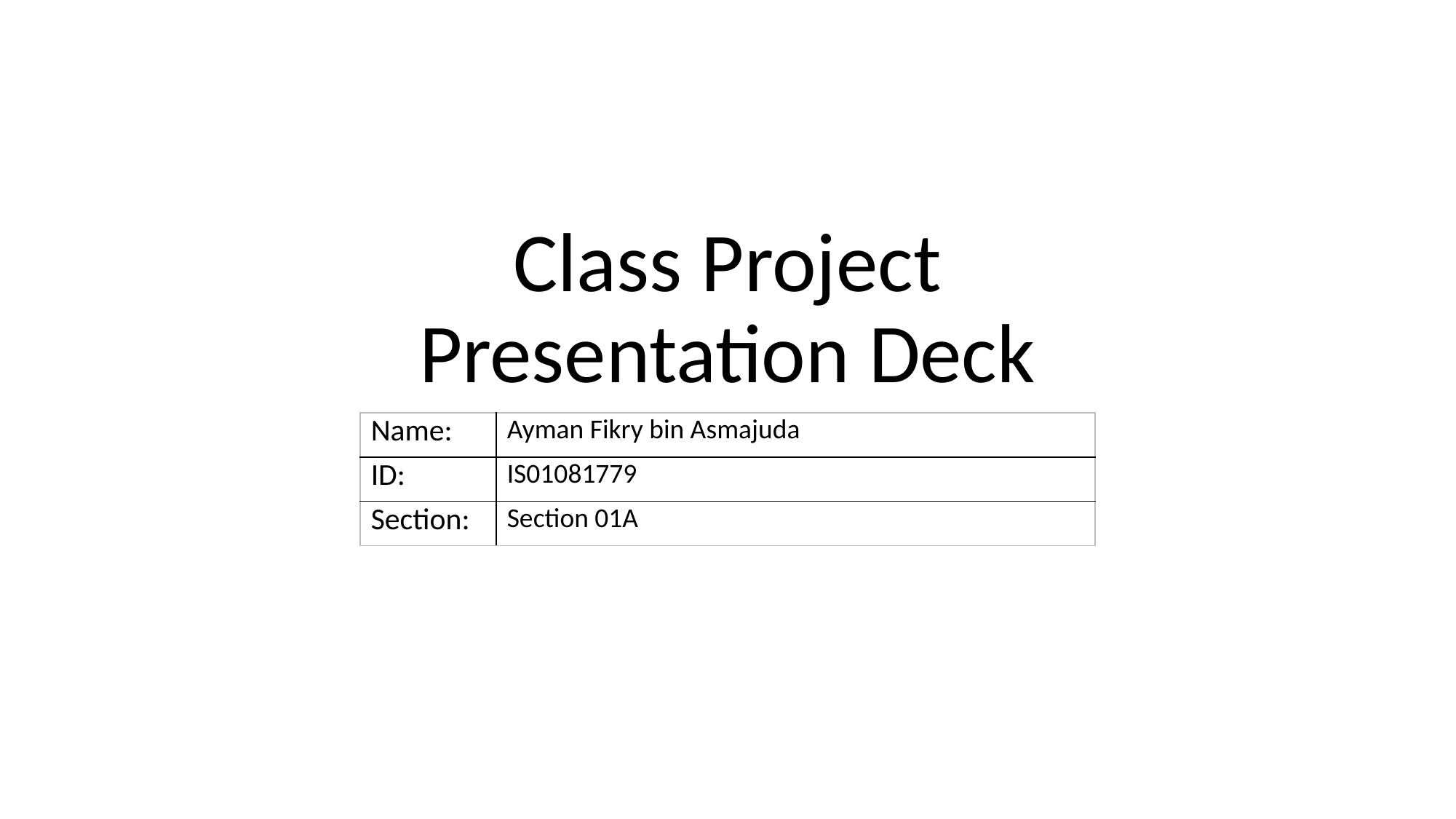

Class Project
Presentation Deck
| Name: | Ayman Fikry bin Asmajuda |
| --- | --- |
| ID: | IS01081779 |
| Section: | Section 01A |